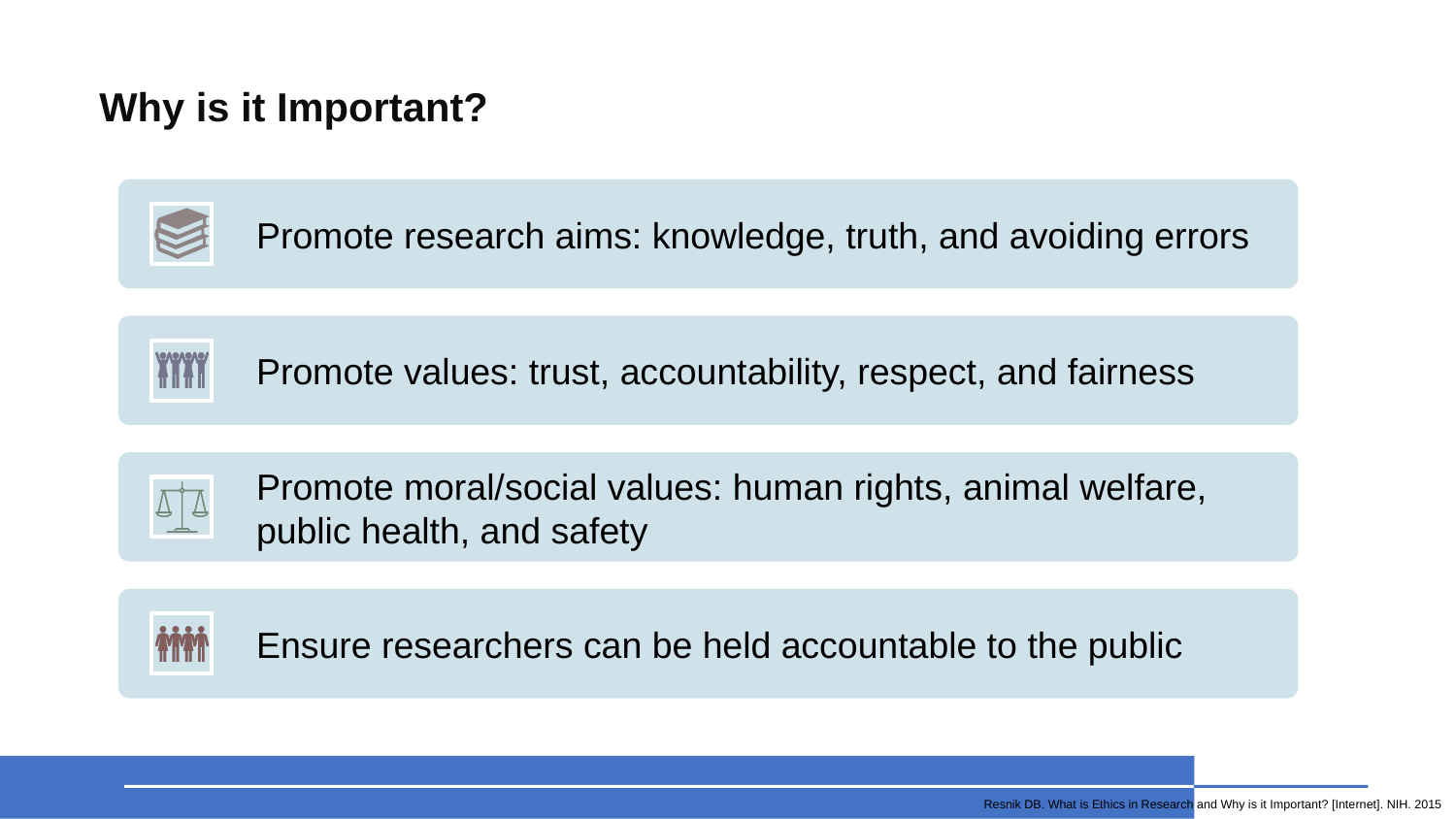

# Why is it Important?
Promote research aims: knowledge, truth, and avoiding errors
Promote values: trust, accountability, respect, and fairness
Promote moral/social values: human rights, animal welfare, public health, and safety
Ensure researchers can be held accountable to the public
 Resnik DB. What is Ethics in Research and Why is it Important? [Internet]. NIH. 2015